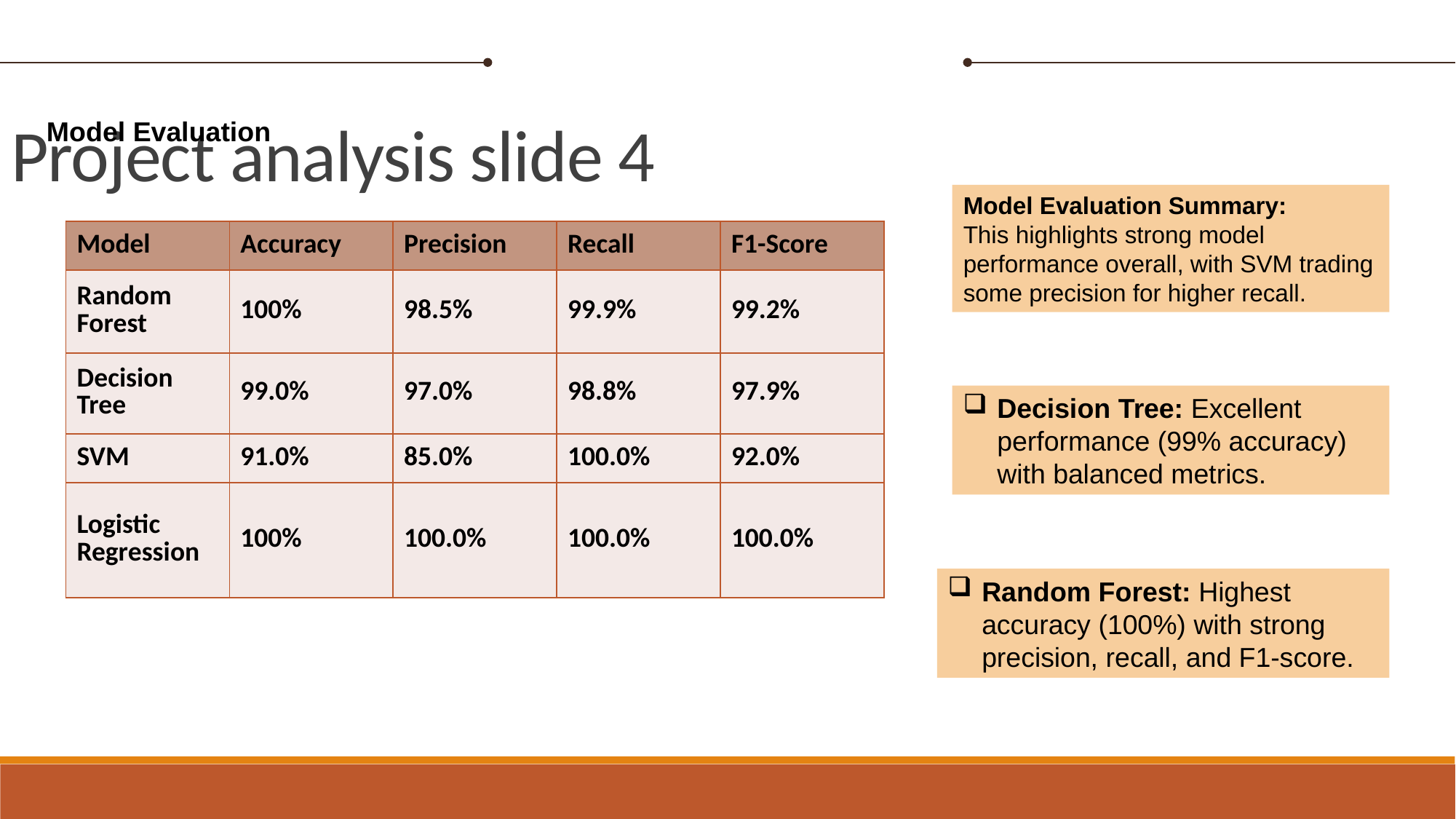

Project analysis slide 4
Model Evaluation
Model Evaluation Summary:
This highlights strong model performance overall, with SVM trading some precision for higher recall.
| Model | Accuracy | Precision | Recall | F1-Score |
| --- | --- | --- | --- | --- |
| Random Forest | 100% | 98.5% | 99.9% | 99.2% |
| Decision Tree | 99.0% | 97.0% | 98.8% | 97.9% |
| SVM | 91.0% | 85.0% | 100.0% | 92.0% |
| Logistic Regression | 100% | 100.0% | 100.0% | 100.0% |
Decision Tree: Excellent performance (99% accuracy) with balanced metrics.
Random Forest: Highest accuracy (100%) with strong precision, recall, and F1-score.